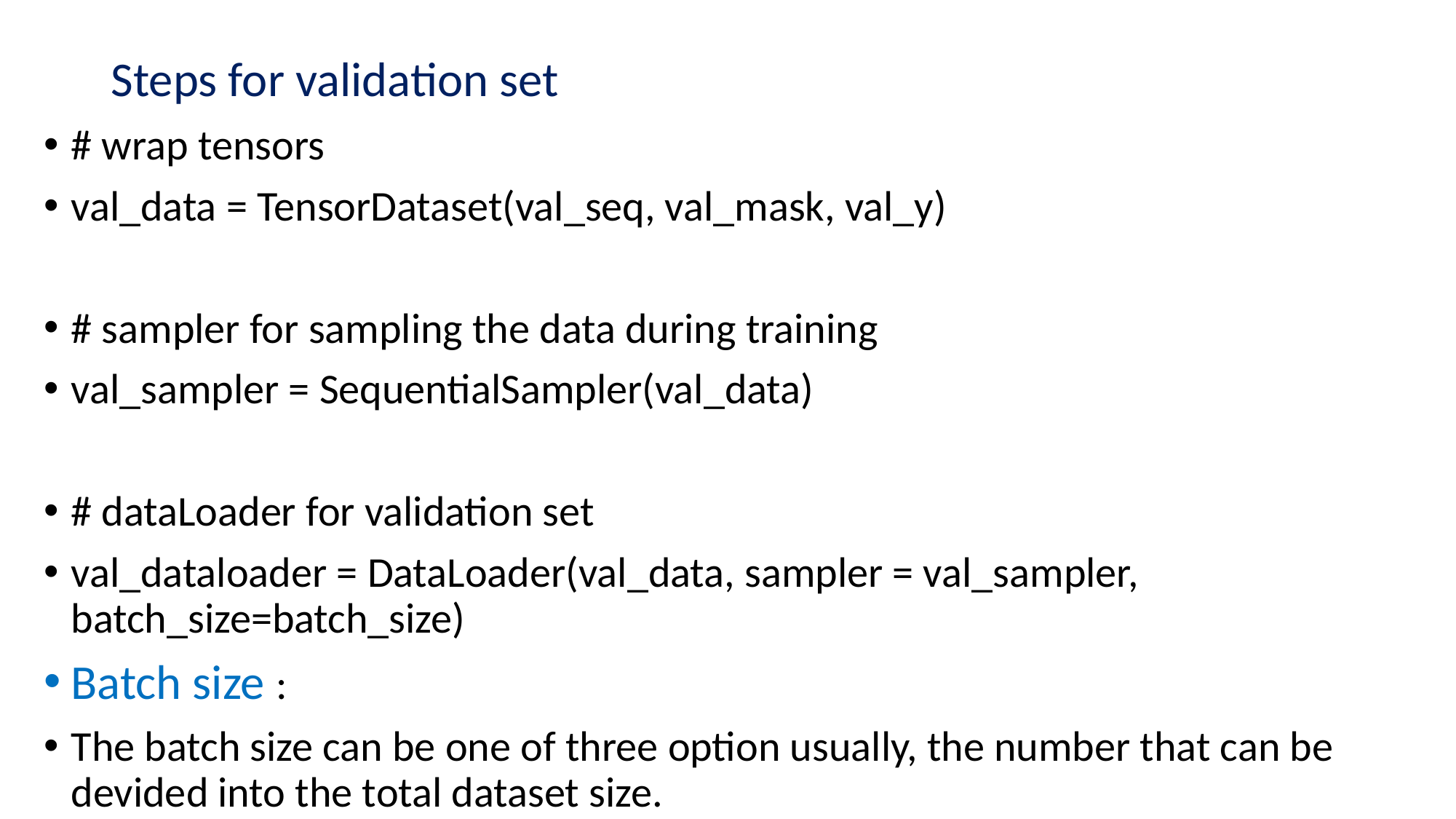

# Steps for validation set
# wrap tensors
val_data = TensorDataset(val_seq, val_mask, val_y)

# sampler for sampling the data during training
val_sampler = SequentialSampler(val_data)

# dataLoader for validation set
val_dataloader = DataLoader(val_data, sampler = val_sampler, batch_size=batch_size)
Batch size :
The batch size can be one of three option usually, the number that can be devided into the total dataset size.